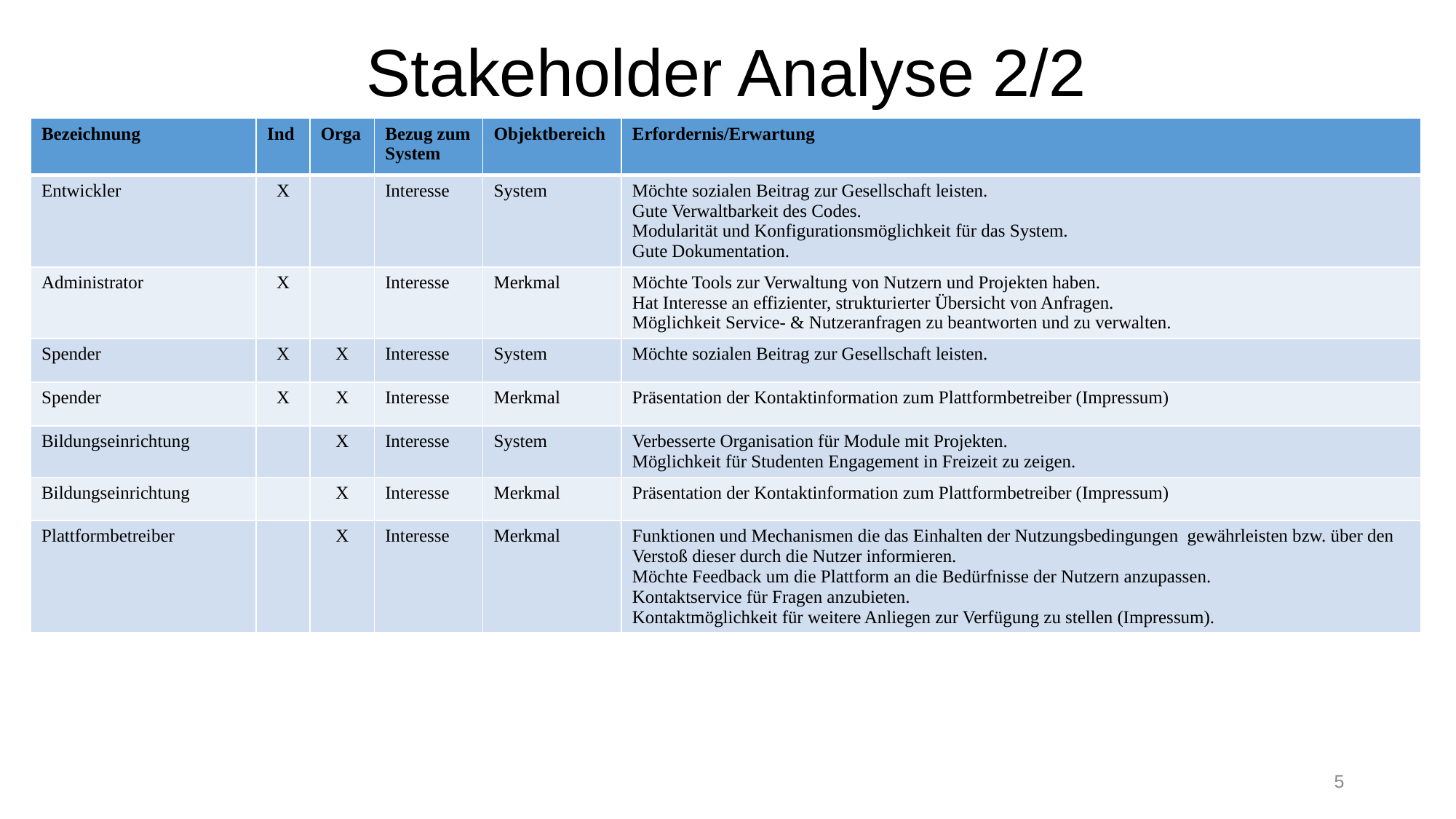

# Stakeholder Analyse 2/2
| Bezeichnung | Ind | Orga | Bezug zum System | Objektbereich | Erfordernis/Erwartung |
| --- | --- | --- | --- | --- | --- |
| Entwickler | X |  | Interesse | System | Möchte sozialen Beitrag zur Gesellschaft leisten. Gute Verwaltbarkeit des Codes. Modularität und Konfigurationsmöglichkeit für das System. Gute Dokumentation. |
| Administrator | X |  | Interesse | Merkmal | Möchte Tools zur Verwaltung von Nutzern und Projekten haben. Hat Interesse an effizienter, strukturierter Übersicht von Anfragen. Möglichkeit Service- & Nutzeranfragen zu beantworten und zu verwalten. |
| Spender | X | X | Interesse | System | Möchte sozialen Beitrag zur Gesellschaft leisten. |
| Spender | X | X | Interesse | Merkmal | Präsentation der Kontaktinformation zum Plattformbetreiber (Impressum) |
| Bildungseinrichtung |  | X | Interesse | System | Verbesserte Organisation für Module mit Projekten. Möglichkeit für Studenten Engagement in Freizeit zu zeigen. |
| Bildungseinrichtung |  | X | Interesse | Merkmal | Präsentation der Kontaktinformation zum Plattformbetreiber (Impressum) |
| Plattformbetreiber |  | X | Interesse | Merkmal | Funktionen und Mechanismen die das Einhalten der Nutzungsbedingungen gewährleisten bzw. über den Verstoß dieser durch die Nutzer informieren. Möchte Feedback um die Plattform an die Bedürfnisse der Nutzern anzupassen. Kontaktservice für Fragen anzubieten. Kontaktmöglichkeit für weitere Anliegen zur Verfügung zu stellen (Impressum). |
5